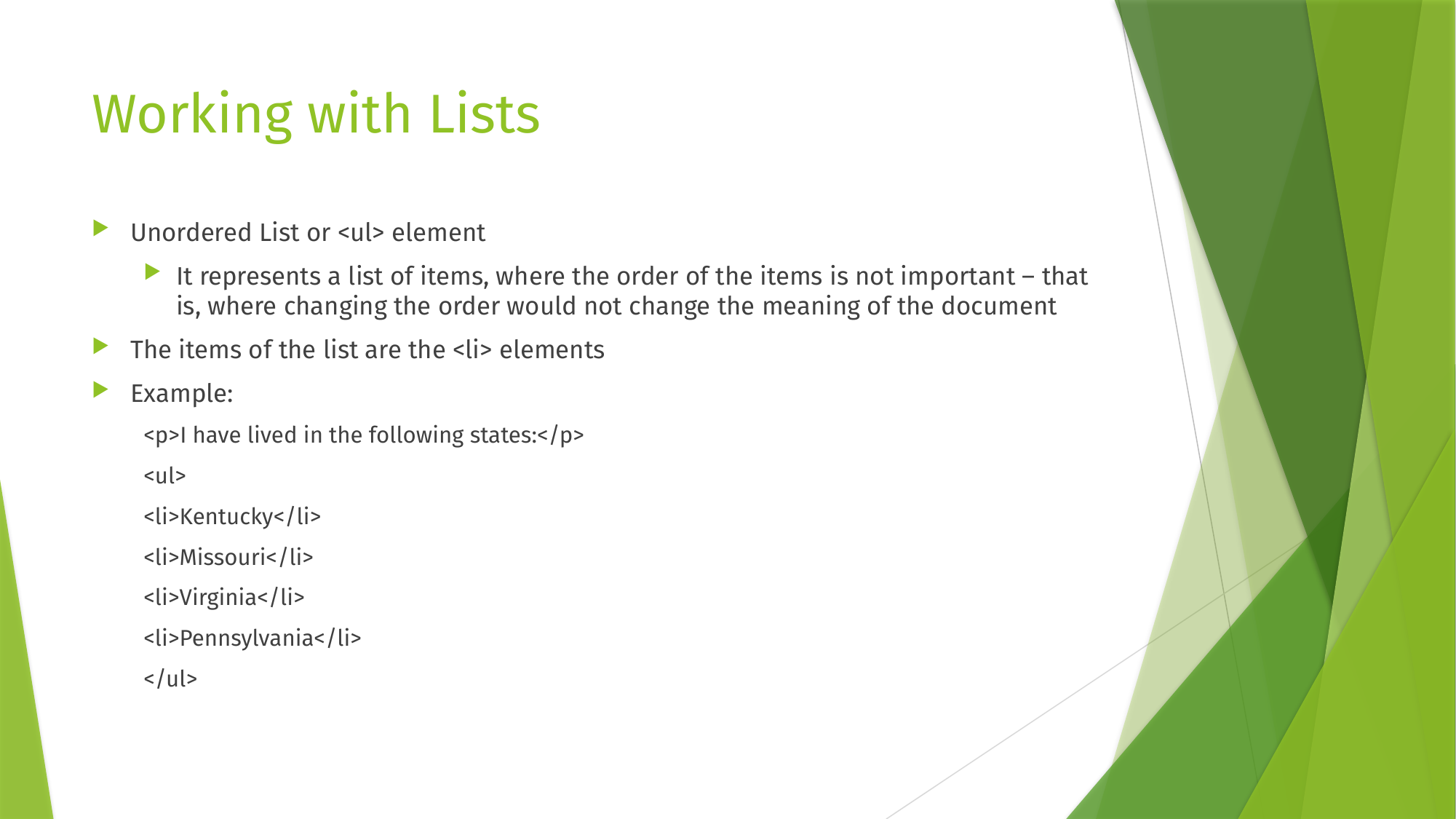

# Working with Lists
Unordered List or <ul> element
It represents a list of items, where the order of the items is not important – that is, where changing the order would not change the meaning of the document
The items of the list are the <li> elements
Example:
<p>I have lived in the following states:</p>
<ul>
	<li>Kentucky</li>
	<li>Missouri</li>
	<li>Virginia</li>
	<li>Pennsylvania</li>
</ul>